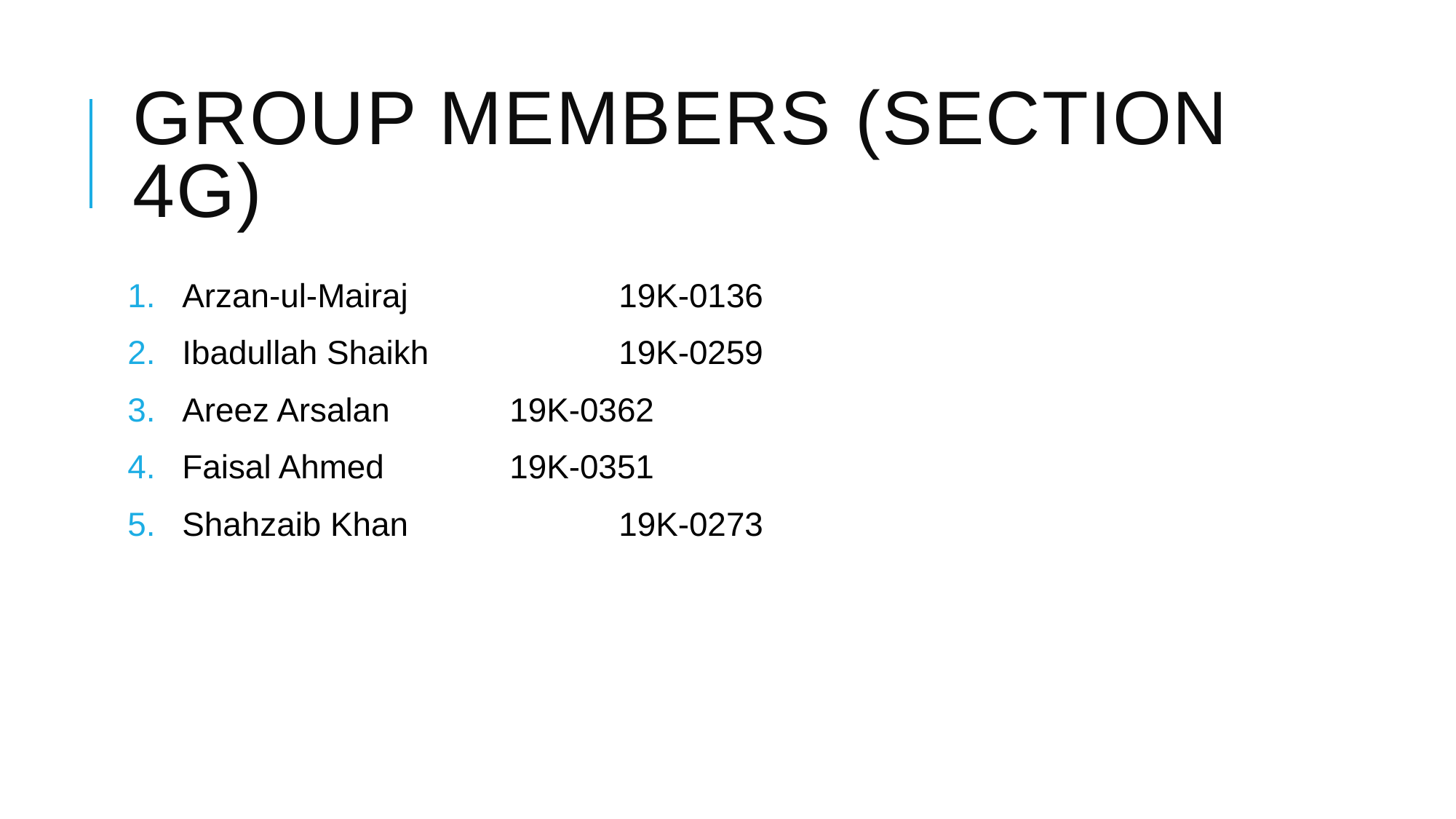

# Group Members (section 4G)
Arzan-ul-Mairaj		19K-0136
Ibadullah Shaikh		19K-0259
Areez Arsalan		19K-0362
Faisal Ahmed		19K-0351
Shahzaib Khan		19K-0273